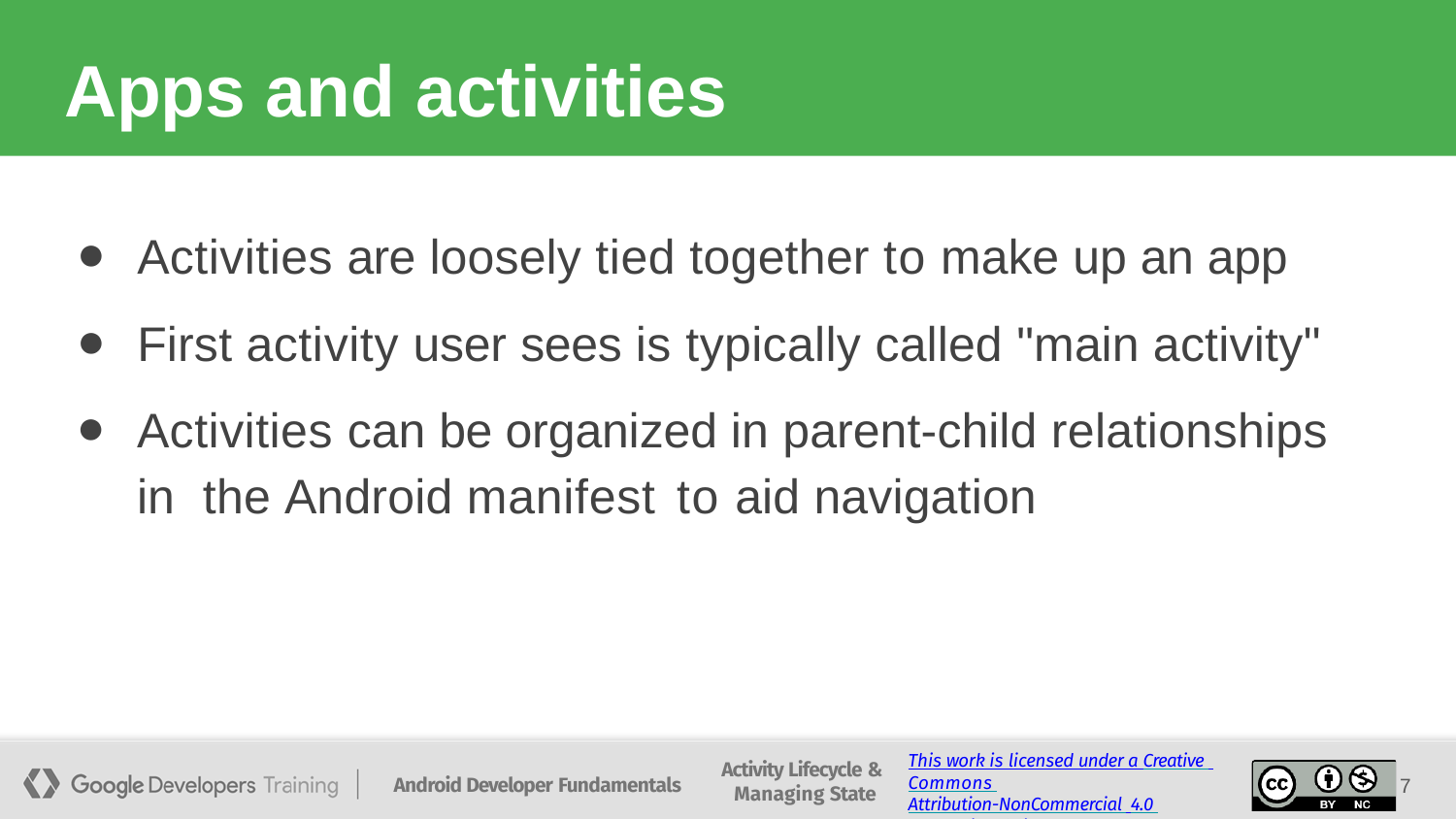

# Apps and activities
Activities are loosely tied together to make up an app
First activity user sees is typically called "main activity"
Activities can be organized in parent-child relationships in  the Android manifest	to aid navigation
This work is licensed under a Creative  Commons Attribution-NonCommercial  4.0 International License
Activity Lifecycle &  Managing State

Android Developer Fundamentals
7